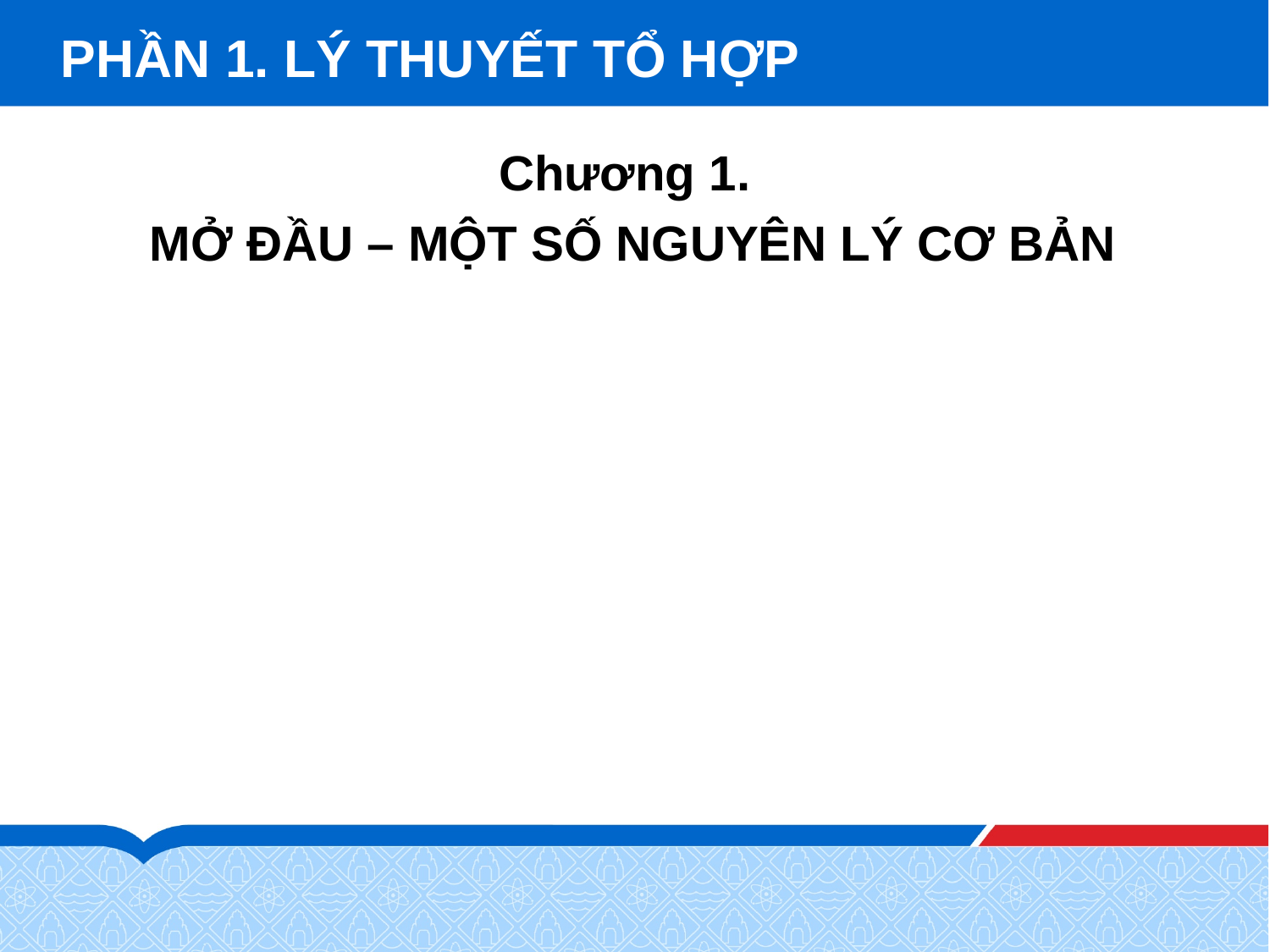

# PHẦN 1. LÝ THUYẾT TỔ HỢP
Chương 1.
MỞ ĐẦU – MỘT SỐ NGUYÊN LÝ CƠ BẢN